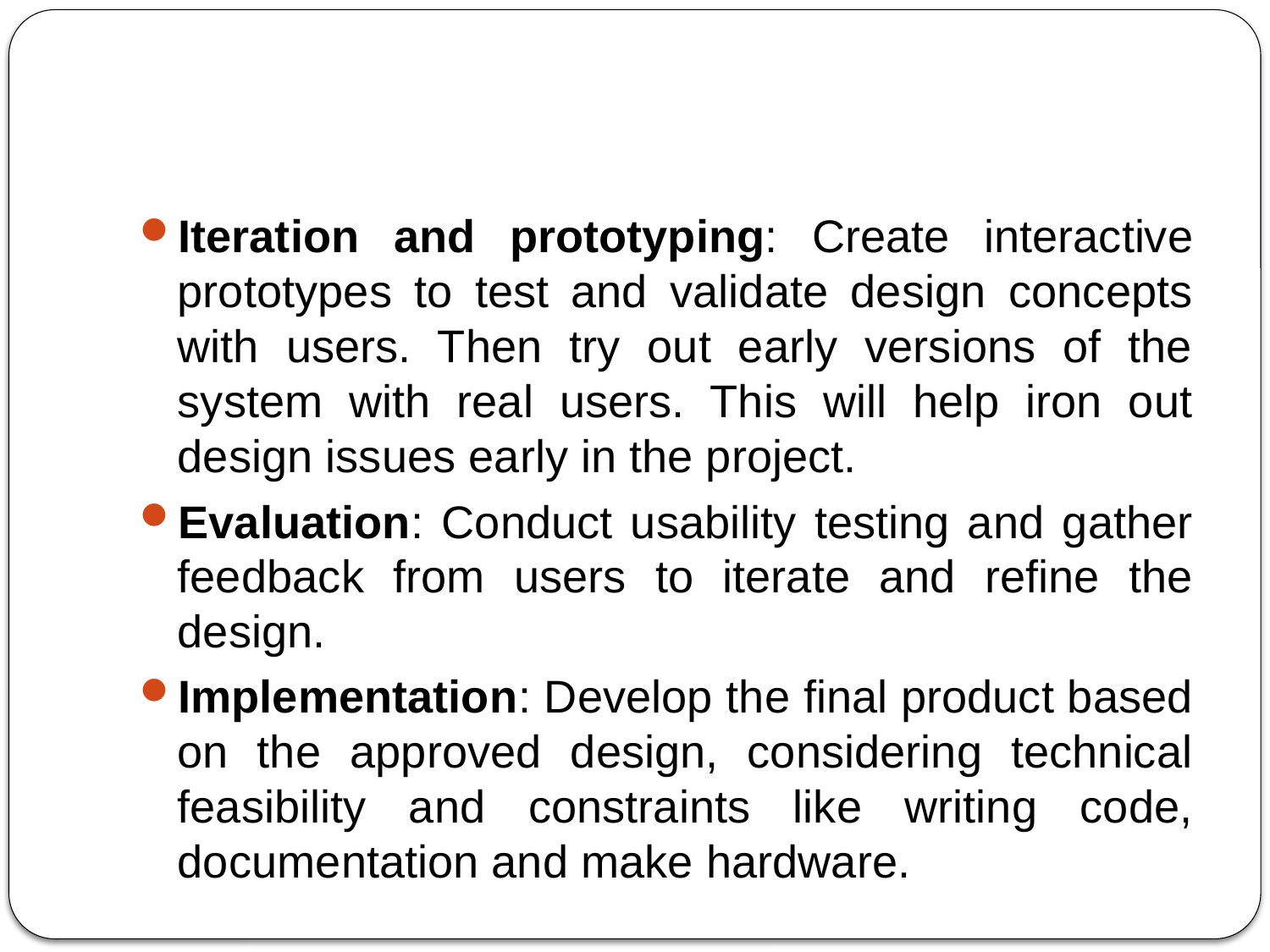

#
Iteration and prototyping: Create interactive prototypes to test and validate design concepts with users. Then try out early versions of the system with real users. This will help iron out design issues early in the project.
Evaluation: Conduct usability testing and gather feedback from users to iterate and refine the design.
Implementation: Develop the final product based on the approved design, considering technical feasibility and constraints like writing code, documentation and make hardware.